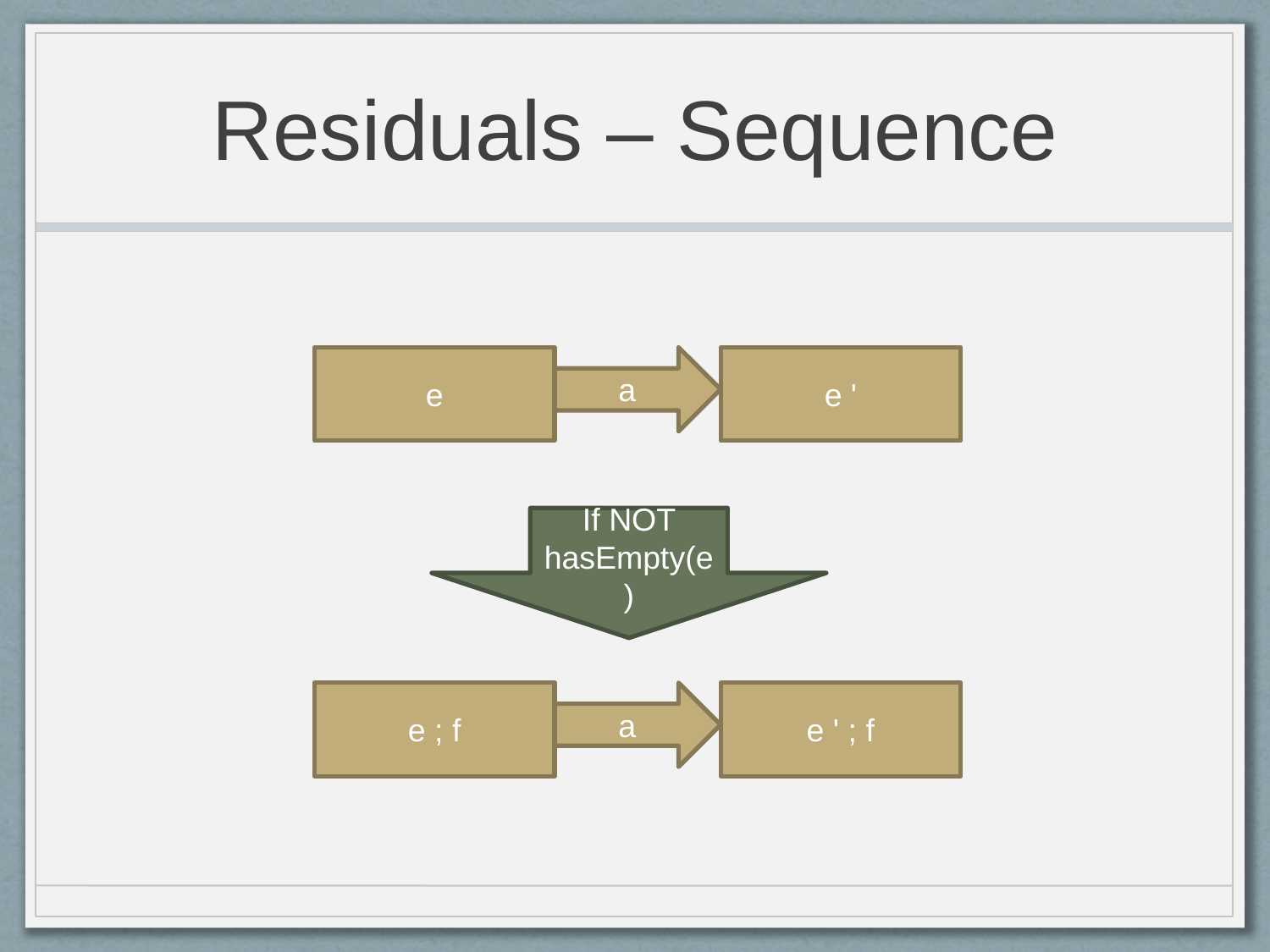

# Residuals – Sequence
e
e '
a
If NOT hasEmpty(e)
e ; f
e ' ; f
a